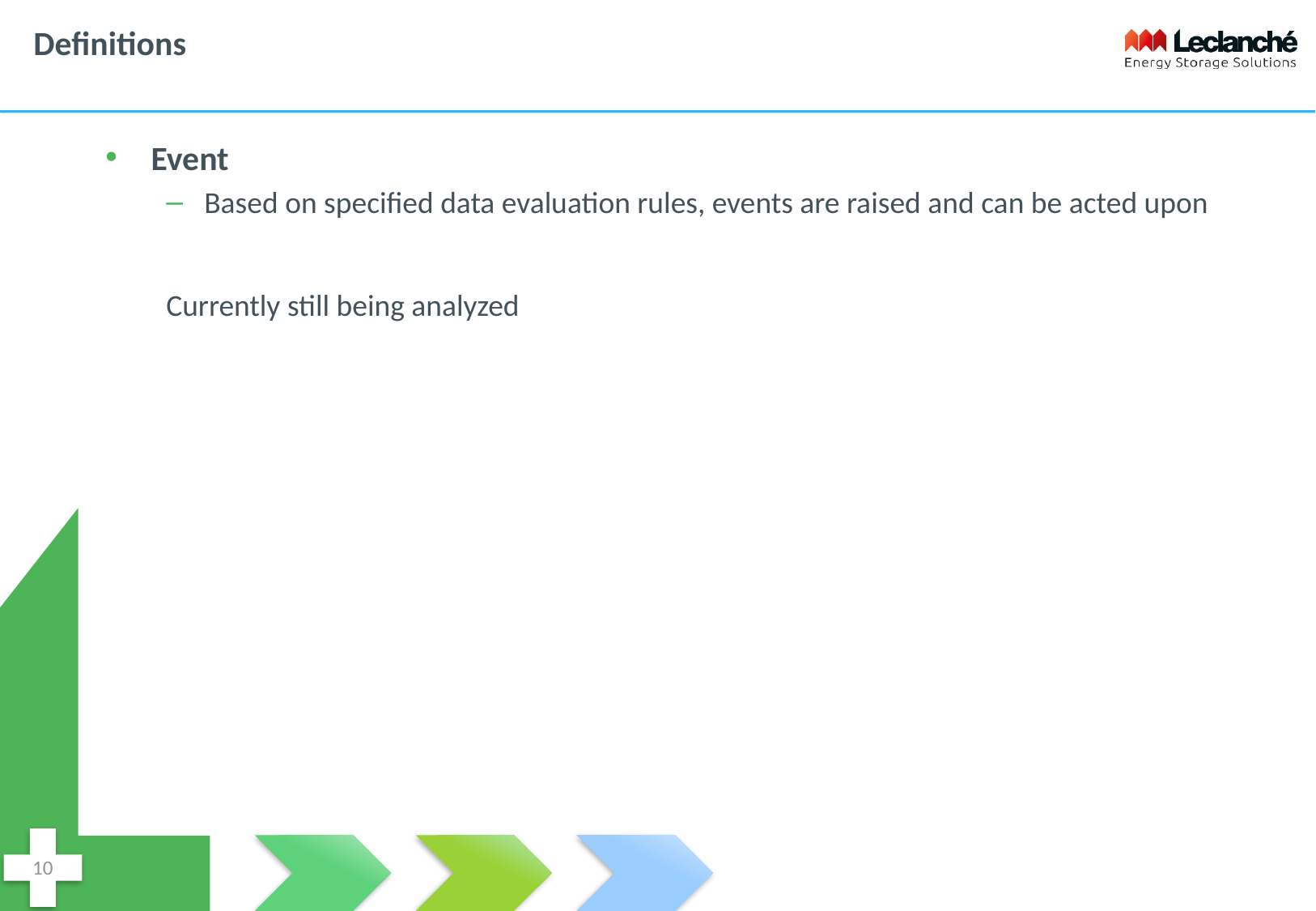

# Definitions
Event
Based on specified data evaluation rules, events are raised and can be acted upon

Currently still being analyzed

10